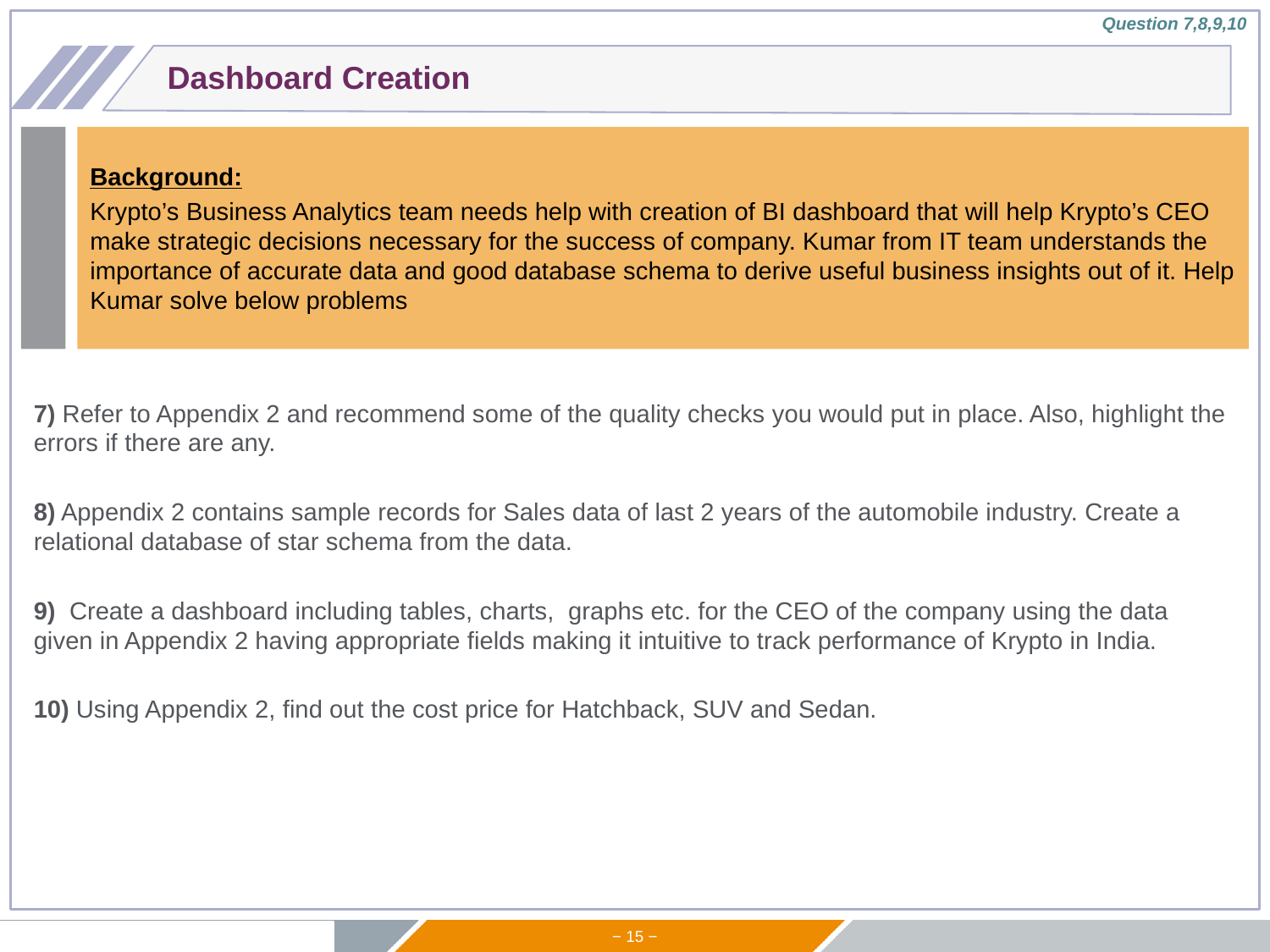

Question 7,8,9,10

Dashboard Creation

Background:
Krypto’s Business Analytics team needs help with creation of BI dashboard that will help Krypto’s CEO make strategic decisions necessary for the success of company. Kumar from IT team understands the importance of accurate data and good database schema to derive useful business insights out of it. Help Kumar solve below problems
7) Refer to Appendix 2 and recommend some of the quality checks you would put in place. Also, highlight the errors if there are any.

8) Appendix 2 contains sample records for Sales data of last 2 years of the automobile industry. Create a relational database of star schema from the data.

9)  Create a dashboard including tables, charts,  graphs etc. for the CEO of the company using the data given in Appendix 2 having appropriate fields making it intuitive to track performance of Krypto in India.

10) Using Appendix 2, find out the cost price for Hatchback, SUV and Sedan.